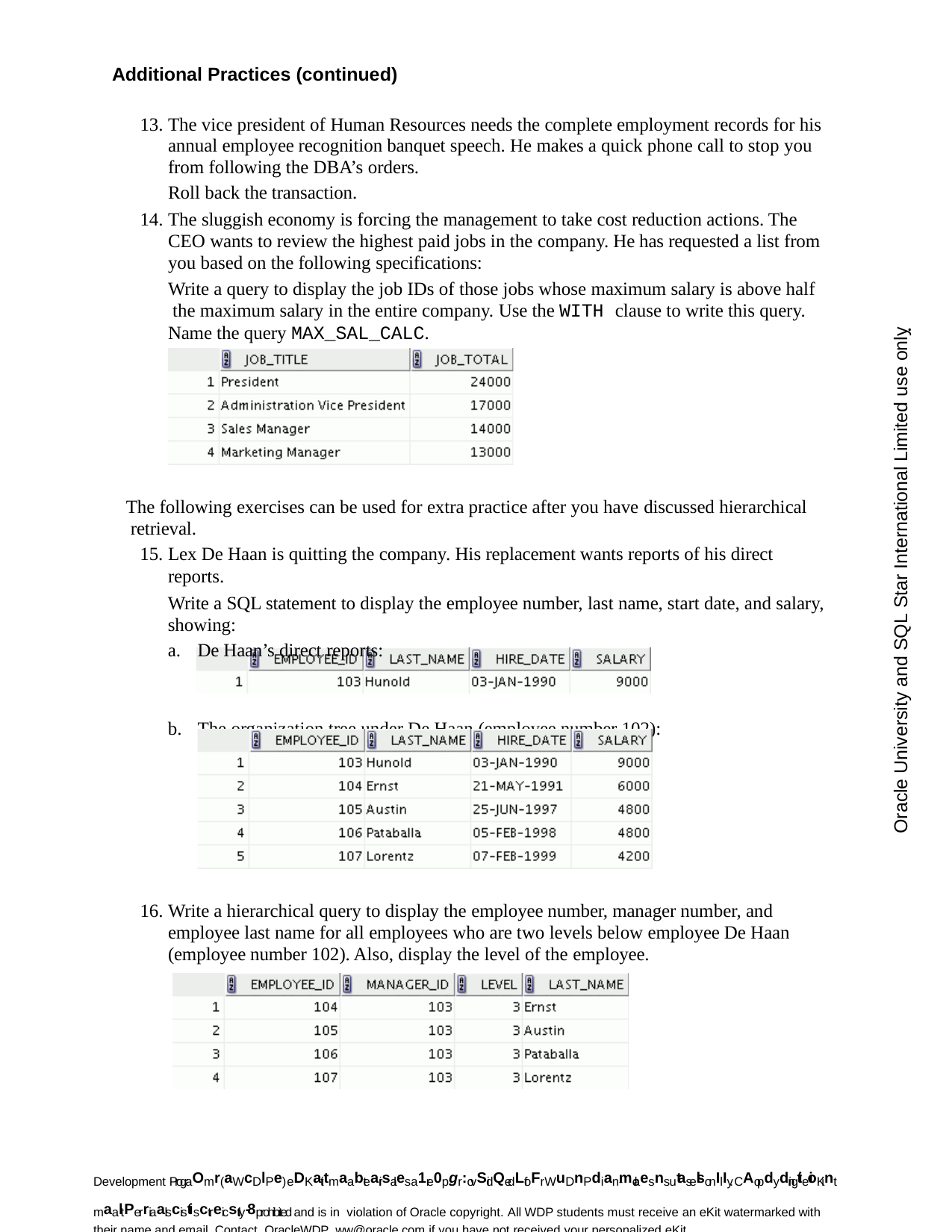

Additional Practices (continued)

The vice president of Human Resources needs the complete employment records for his  annual employee recognition banquet speech. He makes a quick phone call to stop you  from following the DBA’s orders.
Roll back the transaction.
The sluggish economy is forcing the management to take cost reduction actions. The  CEO wants to review the highest paid jobs in the company. He has requested a list from  you based on the following specifications:
Write a query to display the job IDs of those jobs whose maximum salary is above half  the maximum salary in the entire company. Use the WITH clause to write this query.
Name the query MAX_SAL_CALC.
Oracle University and SQL Star International Limited use onlyฺ

The following exercises can be used for extra practice after you have discussed hierarchical  retrieval.
Lex De Haan is quitting the company. His replacement wants reports of his direct reports.
Write a SQL statement to display the employee number, last name, start date, and salary,  showing:
De Haan’s direct reports:

The organization tree under De Haan (employee number 102):

16. Write a hierarchical query to display the employee number, manager number, and  employee last name for all employees who are two levels below employee De Haan  (employee number 102). Also, display the level of the employee.

Development PrograOmr(aWcDlPe) eDKait tmaabtearisales a1re0pgr:ovSidQedLfoFr WuDnPdian-mclaesns utaselsonIlIy. CAopdydingiteioKint maal tPerriaalscistisctreicstly-8prohibited and is in  violation of Oracle copyright. All WDP students must receive an eKit watermarked with their name and email. Contact  OracleWDP_ww@oracle.com if you have not received your personalized eKit.